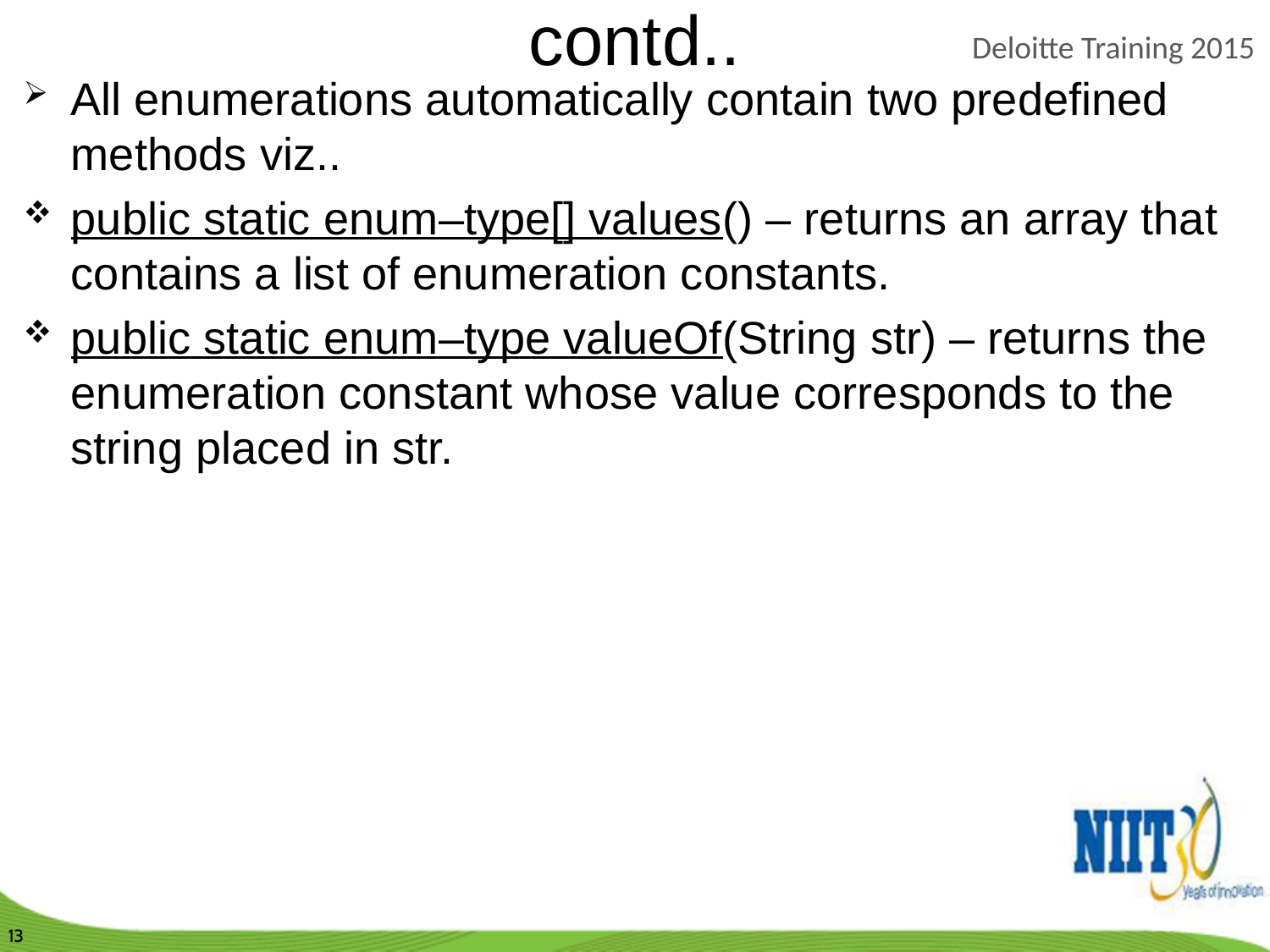

contd..
All enumerations automatically contain two predefined methods viz..
public static enum–type[] values() – returns an array that contains a list of enumeration constants.
public static enum–type valueOf(String str) – returns the enumeration constant whose value corresponds to the string placed in str.